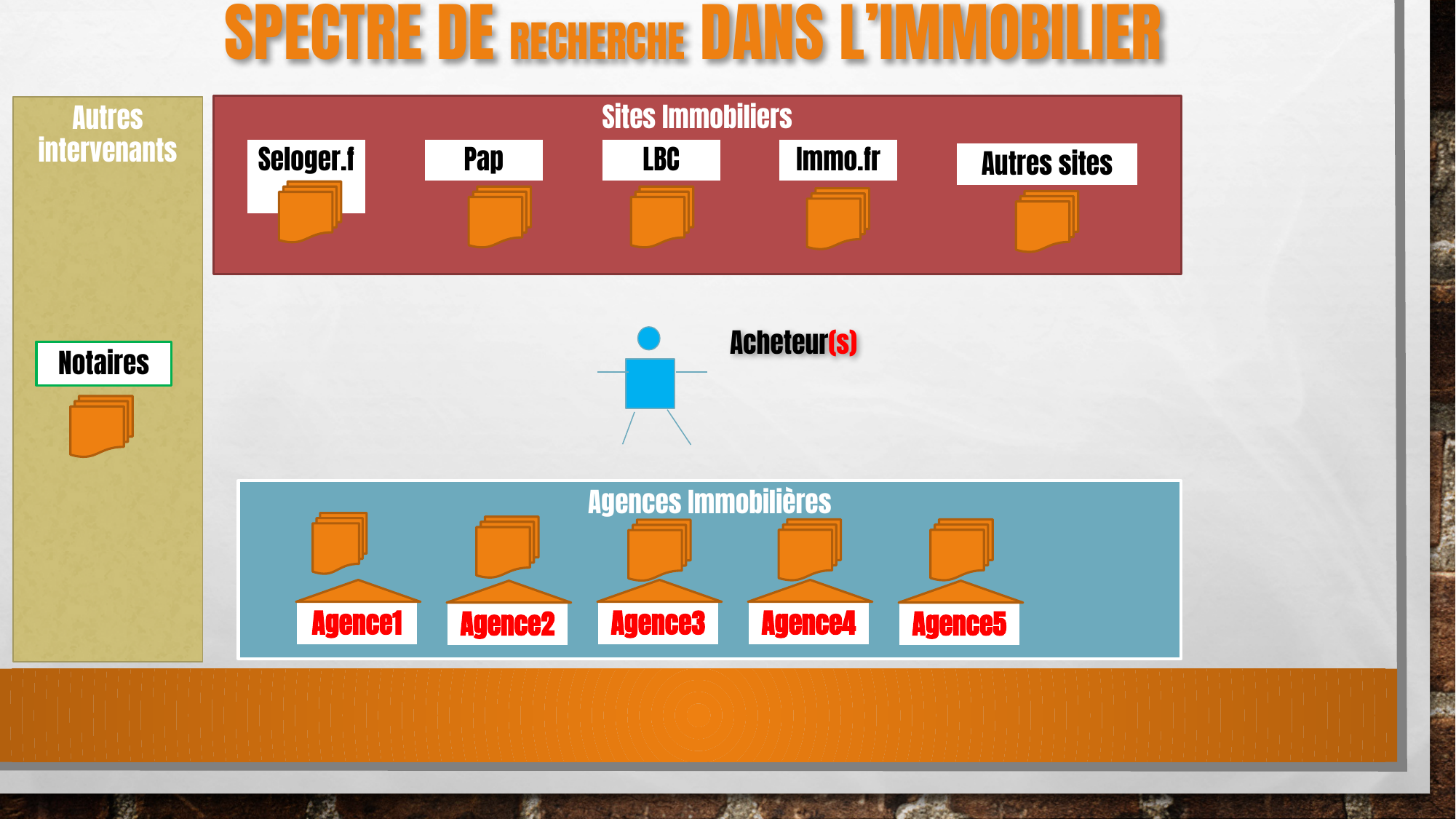

# Spectre de recherche DANS L’IMMOBILIER
Sites Immobiliers
Autres intervenants
Seloger.fr
Pap
LBC
Immo.fr
Autres sites

Acheteur(s)

Notaires

Agences Immobilières

Agence1

Agence3

Agence4

Agence2

Agence5